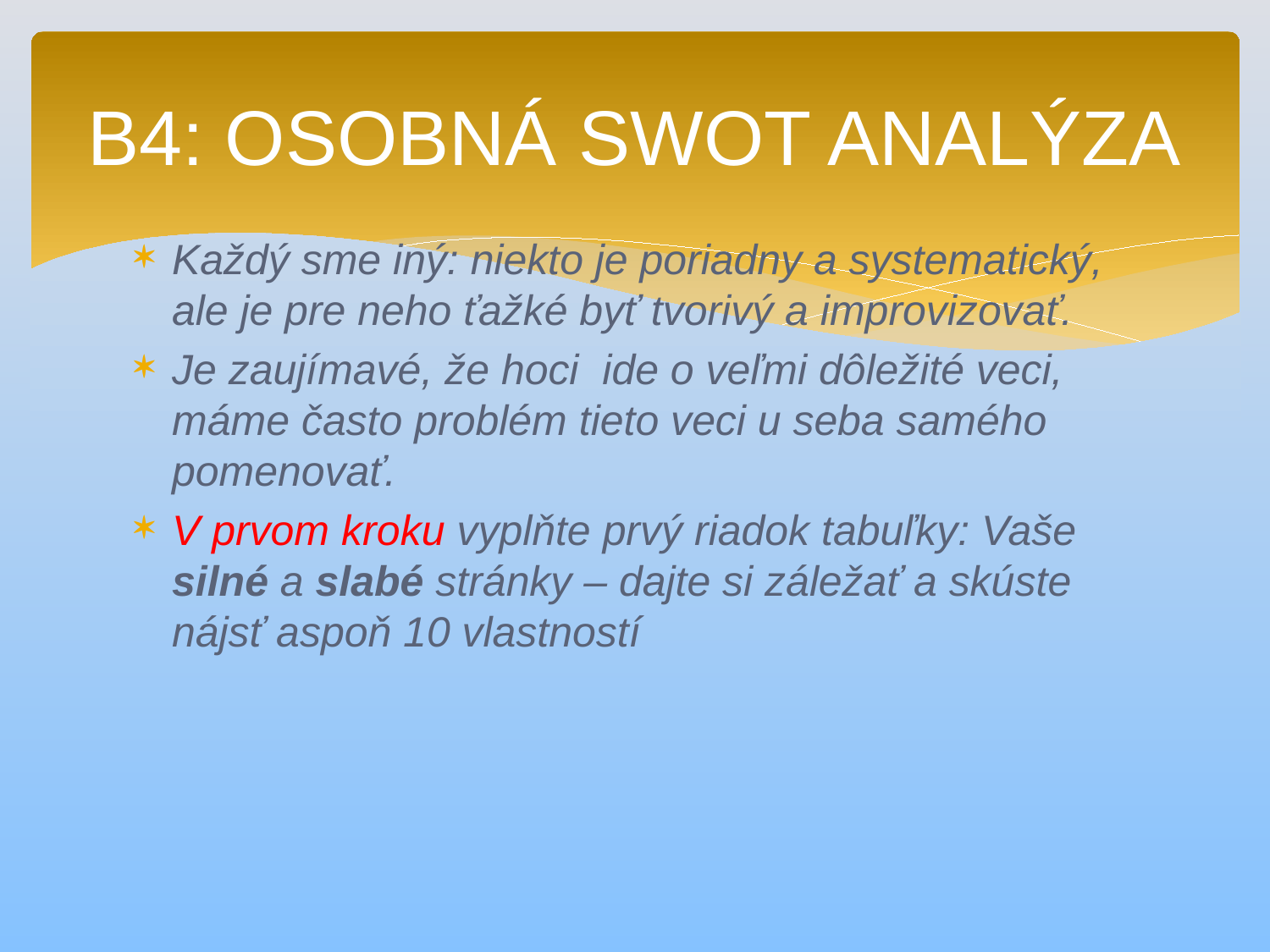

# B4: OSOBNÁ SWOT ANALÝZA
Každý sme iný: niekto je poriadny a systematický, ale je pre neho ťažké byť tvorivý a improvizovať.
Je zaujímavé, že hoci  ide o veľmi dôležité veci, máme často problém tieto veci u seba samého pomenovať.
V prvom kroku vyplňte prvý riadok tabuľky: Vaše silné a slabé stránky – dajte si záležať a skúste nájsť aspoň 10 vlastností